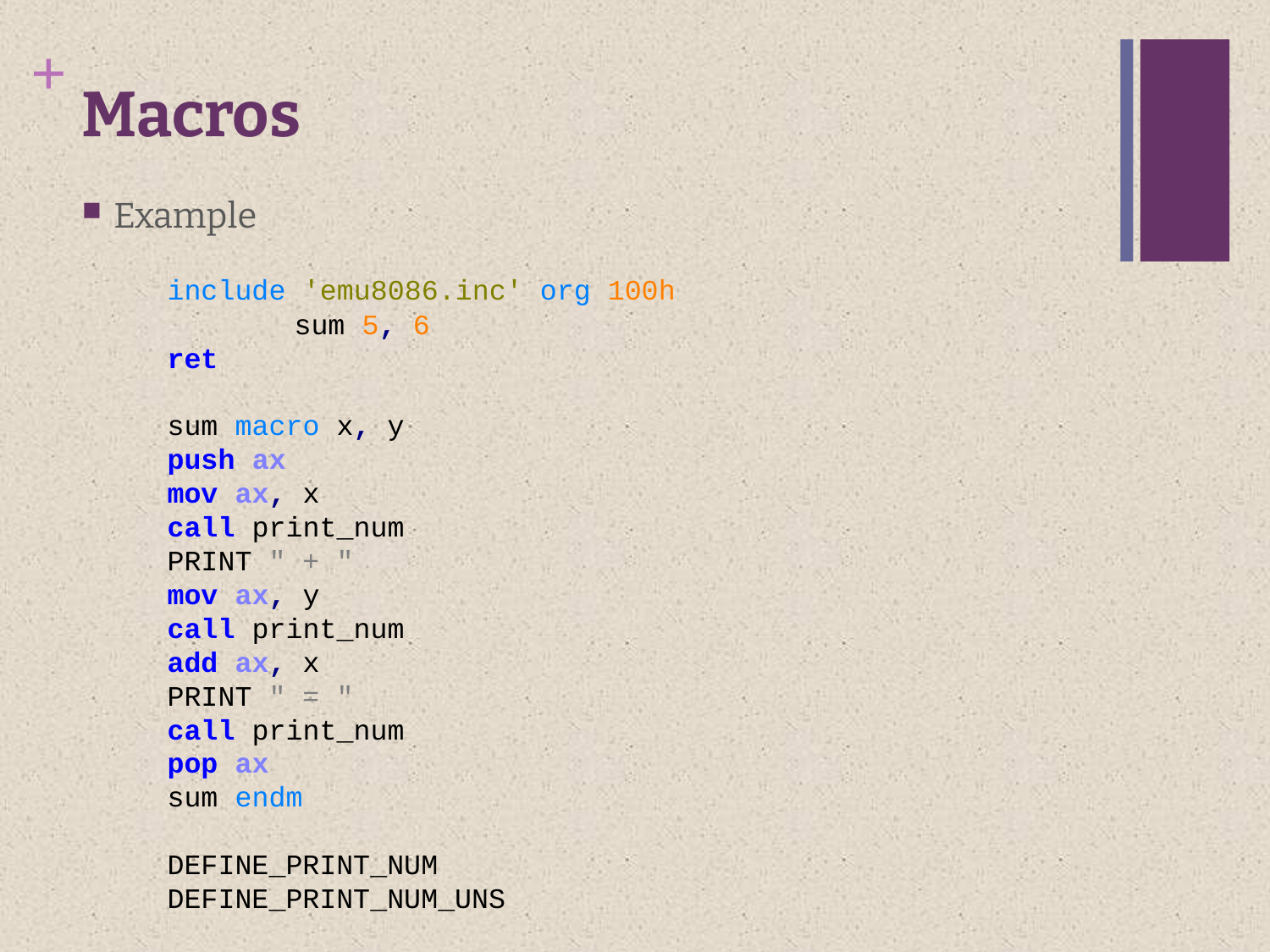

# Macros
Example
include 'emu8086.inc' org 100h
	sum 5, 6
ret

sum macro x, y
push ax
mov ax, x
call print_num
PRINT " + "
mov ax, y
call print_num
add ax, x
PRINT " = "
call print_num
pop ax
sum endm

DEFINE_PRINT_NUM
DEFINE_PRINT_NUM_UNS